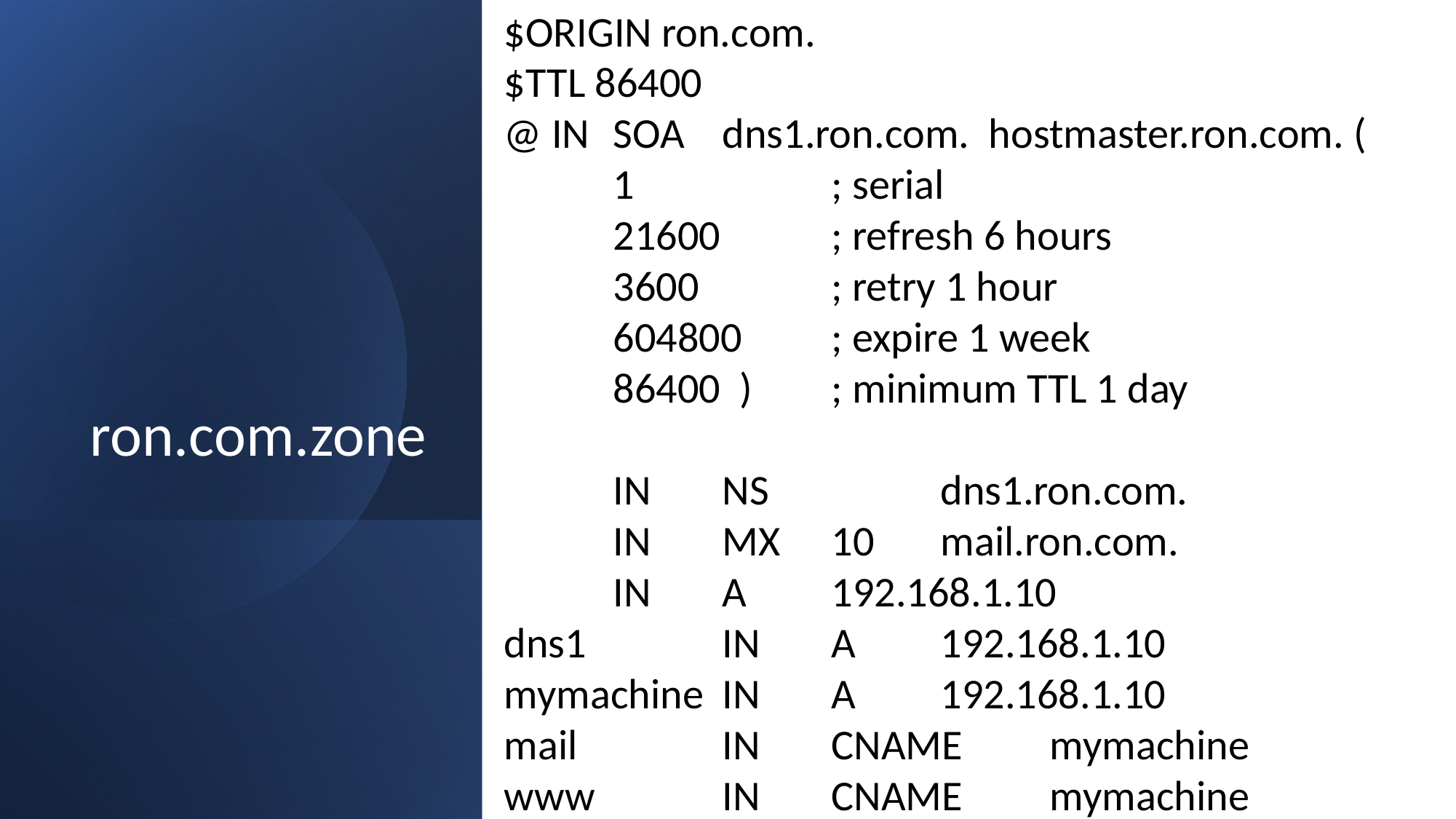

$ORIGIN ron.com.
$TTL 86400
@ IN	SOA	dns1.ron.com.  hostmaster.ron.com. (
	1		; serial
	21600		; refresh 6 hours
	3600		; retry 1 hour
	604800 	; expire 1 week
	86400  )	; minimum TTL 1 day

	IN	NS		dns1.ron.com.
	IN	MX	10	mail.ron.com.
	IN	A	192.168.1.10
dns1		IN	A	192.168.1.10
mymachine	IN	A	192.168.1.10
mail		IN	CNAME	mymachine
www		IN	CNAME	mymachine

# ron.com.zone